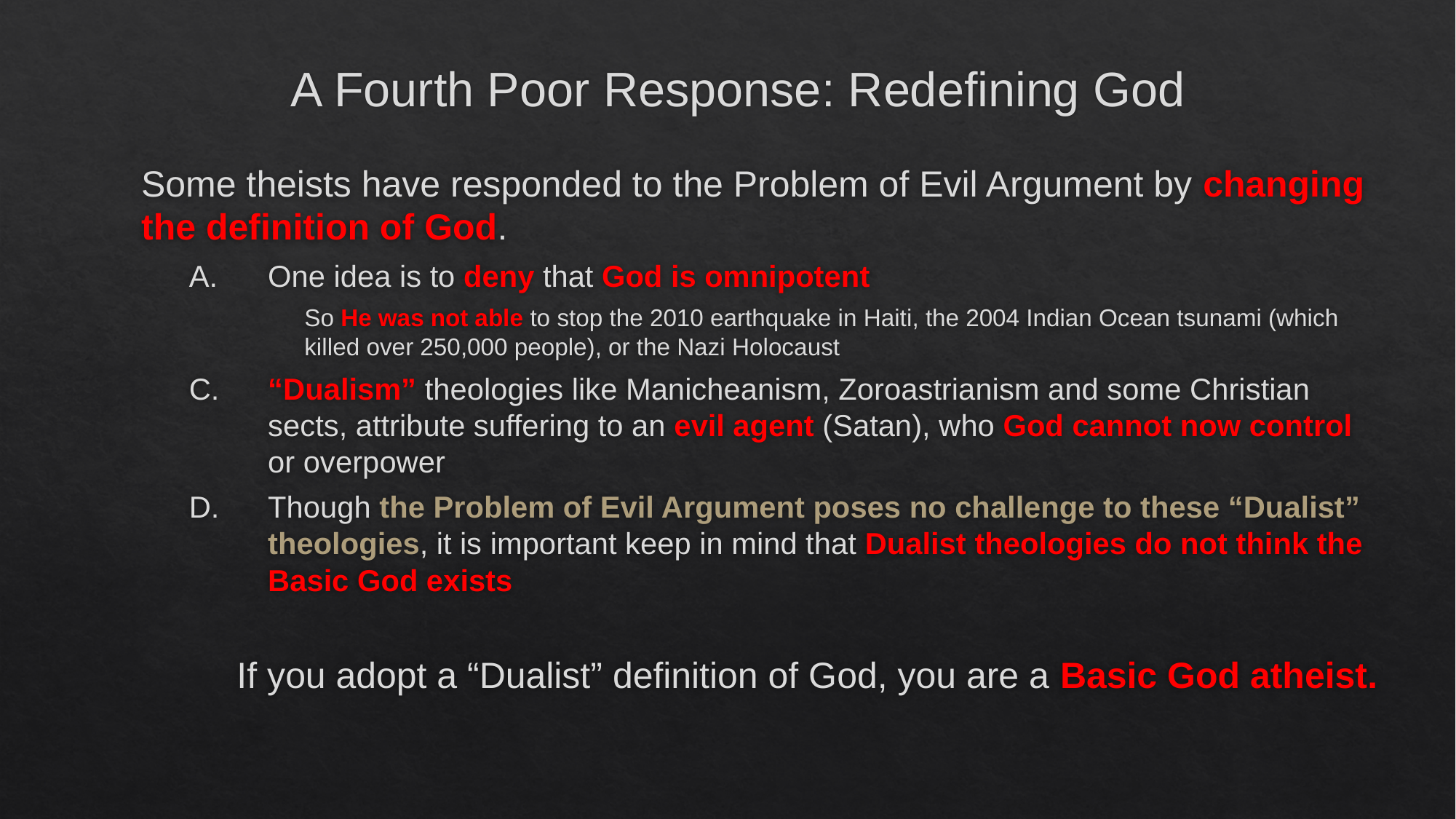

# A Fourth Poor Response: Redefining God
Some theists have responded to the Problem of Evil Argument by changing the definition of God.
A.	One idea is to deny that God is omnipotent
	So He was not able to stop the 2010 earthquake in Haiti, the 2004 Indian Ocean tsunami (which killed over 250,000 people), or the Nazi Holocaust
C.  	“Dualism” theologies like Manicheanism, Zoroastrianism and some Christian sects, attribute suffering to an evil agent (Satan), who God cannot now control or overpower
D.  	Though the Problem of Evil Argument poses no challenge to these “Dualist” theologies, it is important keep in mind that Dualist theologies do not think the Basic God exists

If you adopt a “Dualist” definition of God, you are a Basic God atheist.